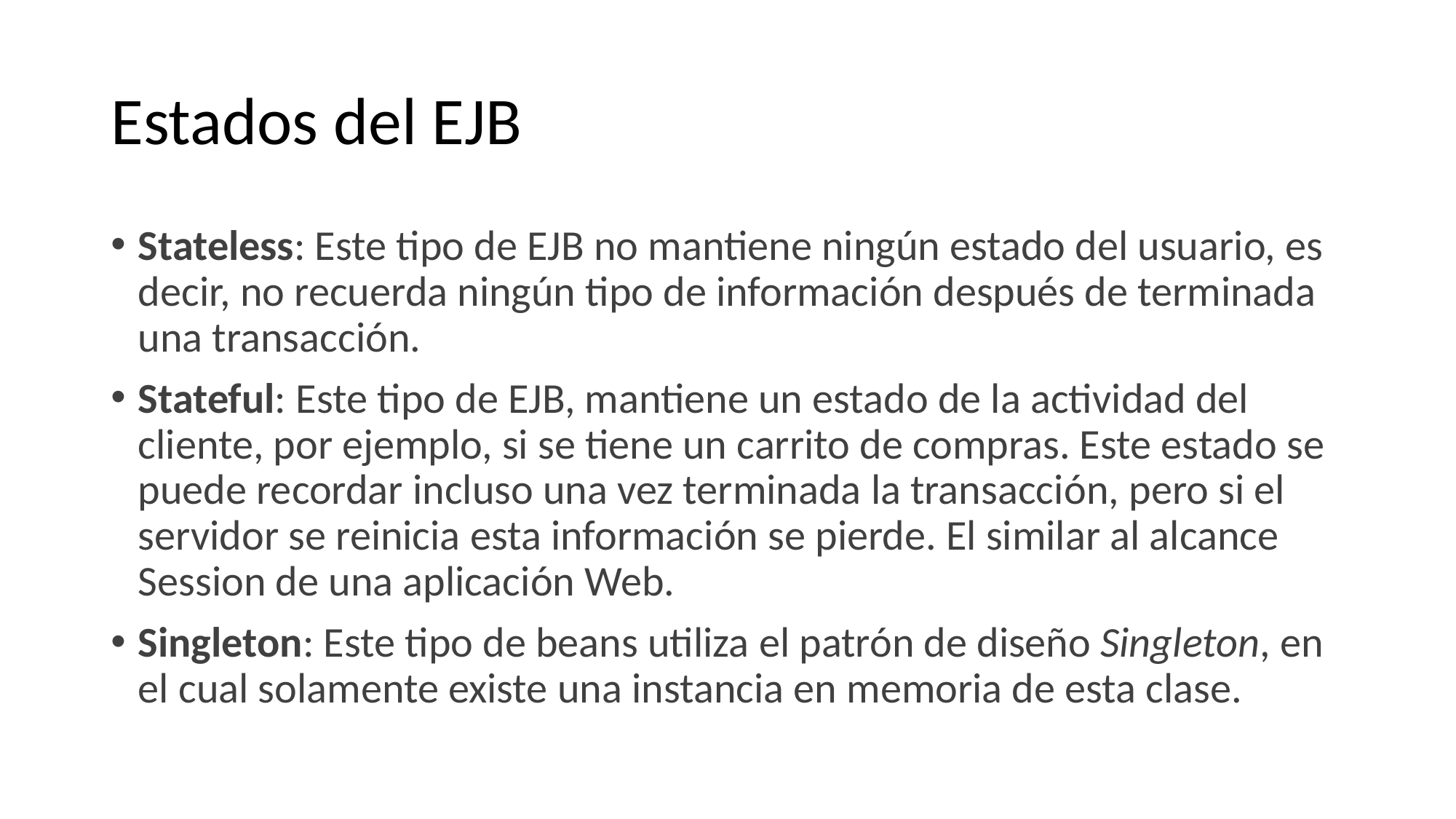

# Estados del EJB
Stateless: Este tipo de EJB no mantiene ningún estado del usuario, es decir, no recuerda ningún tipo de información después de terminada una transacción.
Stateful: Este tipo de EJB, mantiene un estado de la actividad del cliente, por ejemplo, si se tiene un carrito de compras. Este estado se puede recordar incluso una vez terminada la transacción, pero si el servidor se reinicia esta información se pierde. El similar al alcance Session de una aplicación Web.
Singleton: Este tipo de beans utiliza el patrón de diseño Singleton, en el cual solamente existe una instancia en memoria de esta clase.